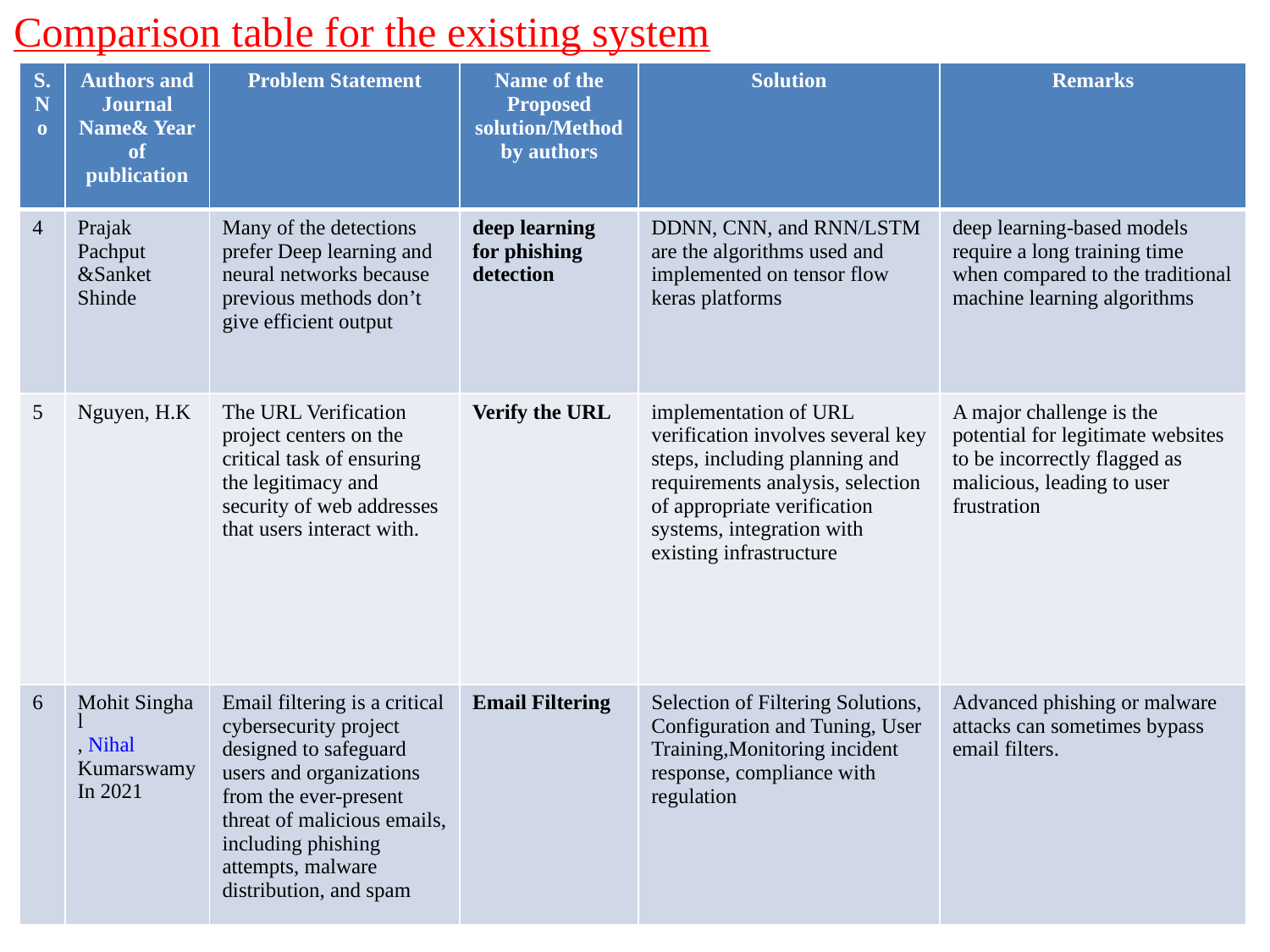

Comparison table for the existing system
| S.No | Authors and Journal Name& Year of publication | Problem Statement | Name of the Proposed solution/Method by authors | Solution | Remarks |
| --- | --- | --- | --- | --- | --- |
| 4 | Prajak Pachput &Sanket Shinde | Many of the detections prefer Deep learning and neural networks because previous methods don’t give efficient output | deep learning for phishing detection | DDNN, CNN, and RNN/LSTM are the algorithms used and implemented on tensor flow keras platforms | deep learning-based models require a long training time when compared to the traditional machine learning algorithms |
| 5 | Nguyen, H.K | The URL Verification project centers on the critical task of ensuring the legitimacy and security of web addresses that users interact with. | Verify the URL | implementation of URL verification involves several key steps, including planning and requirements analysis, selection of appropriate verification systems, integration with existing infrastructure | A major challenge is the potential for legitimate websites to be incorrectly flagged as malicious, leading to user frustration |
| 6 | Mohit Singhal, Nihal Kumarswamy In 2021 | Email filtering is a critical cybersecurity project designed to safeguard users and organizations from the ever-present threat of malicious emails, including phishing attempts, malware distribution, and spam | Email Filtering | Selection of Filtering Solutions, Configuration and Tuning, User Training,Monitoring incident response, compliance with regulation | Advanced phishing or malware attacks can sometimes bypass email filters. |